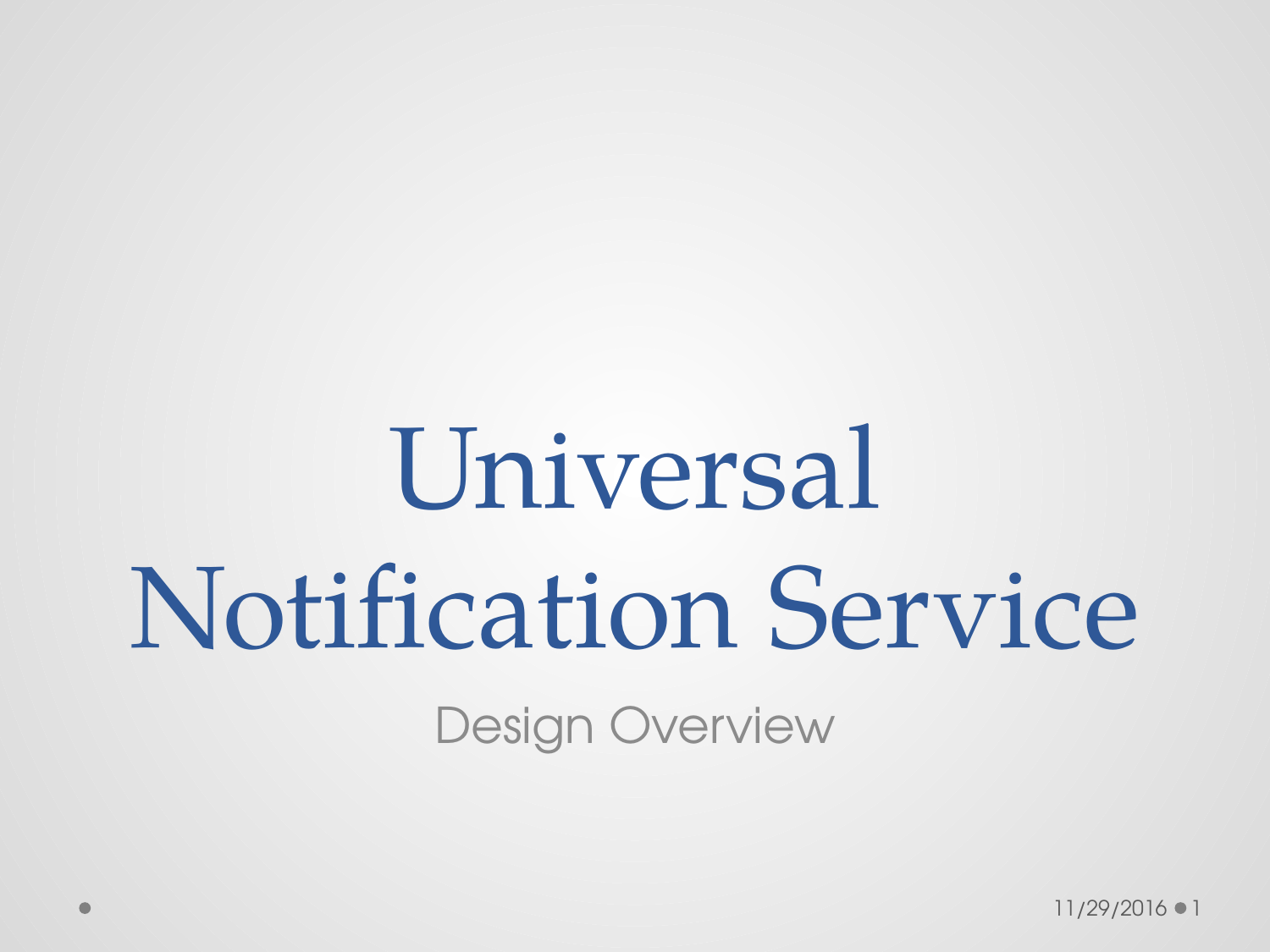

# Universal Notification Service
Design Overview
11/29/2016
1